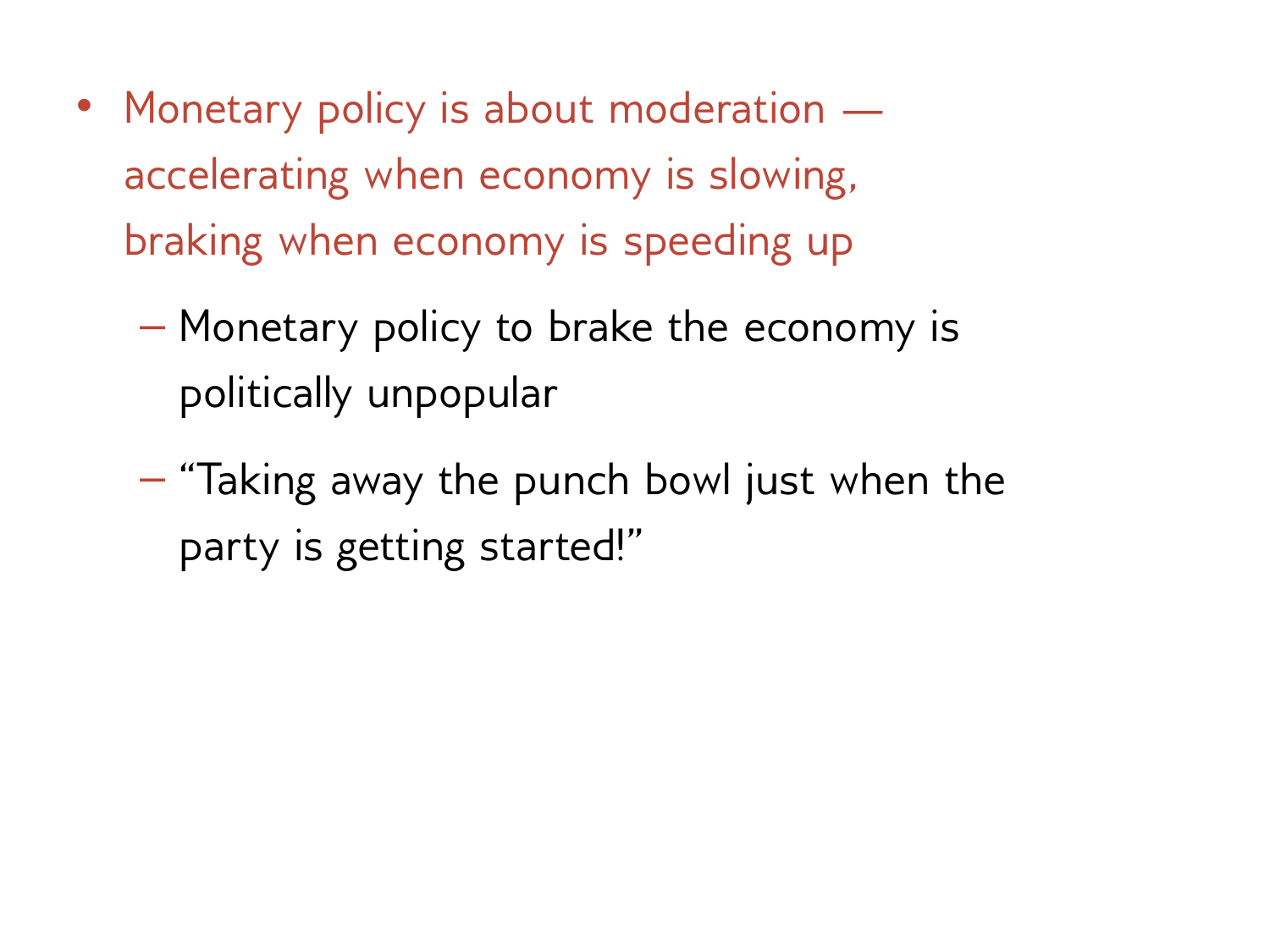

Monetary policy is about moderation —
accelerating when economy is slowing,
braking when economy is speeding up
Monetary policy to brake the economy is politically unpopular
“Taking away the punch bowl just when the
party is getting started!”